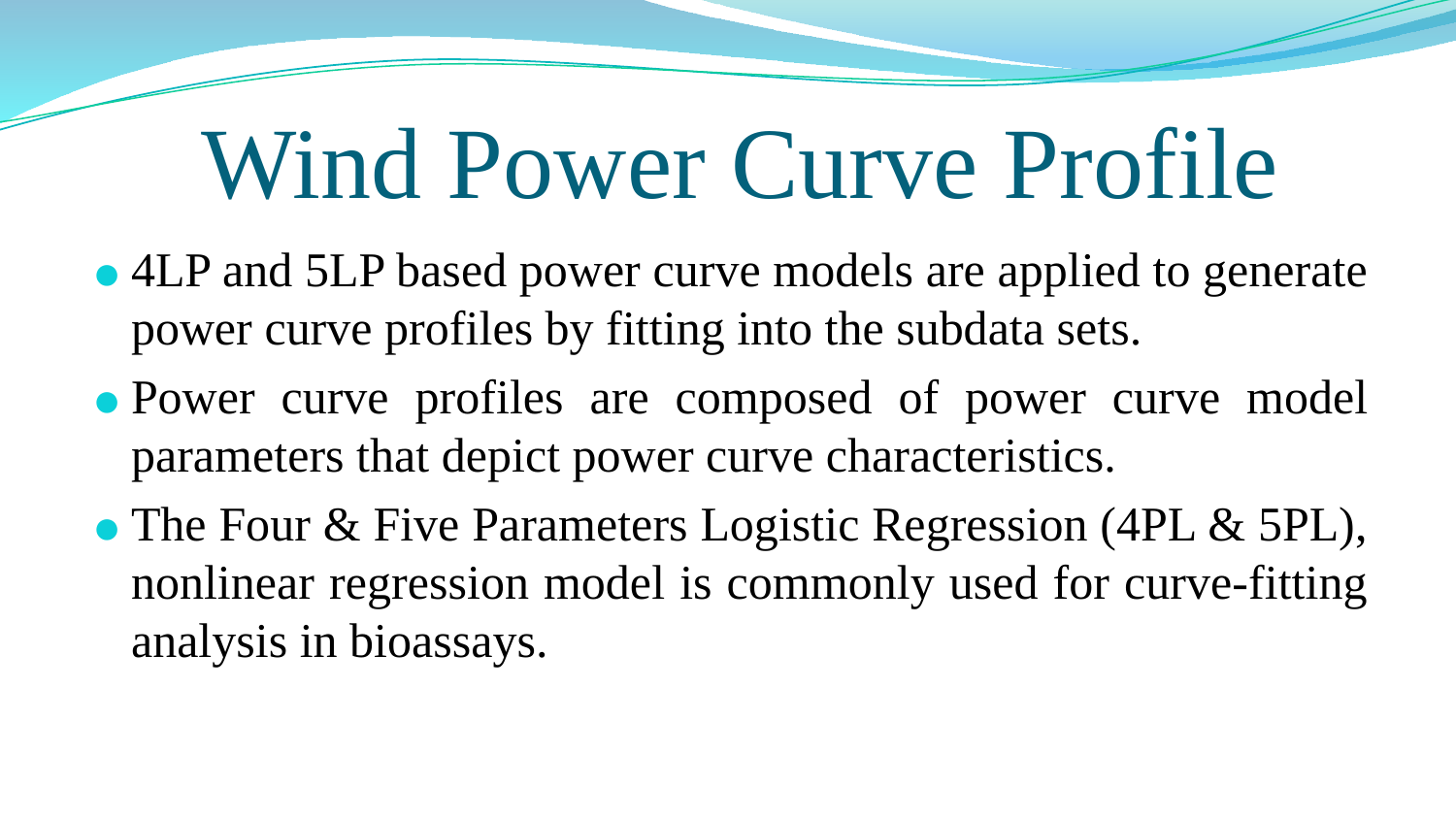

# Wind Power Curve Profile
4LP and 5LP based power curve models are applied to generate power curve profiles by fitting into the subdata sets.
Power curve profiles are composed of power curve model parameters that depict power curve characteristics.
The Four & Five Parameters Logistic Regression (4PL & 5PL), nonlinear regression model is commonly used for curve-fitting analysis in bioassays.